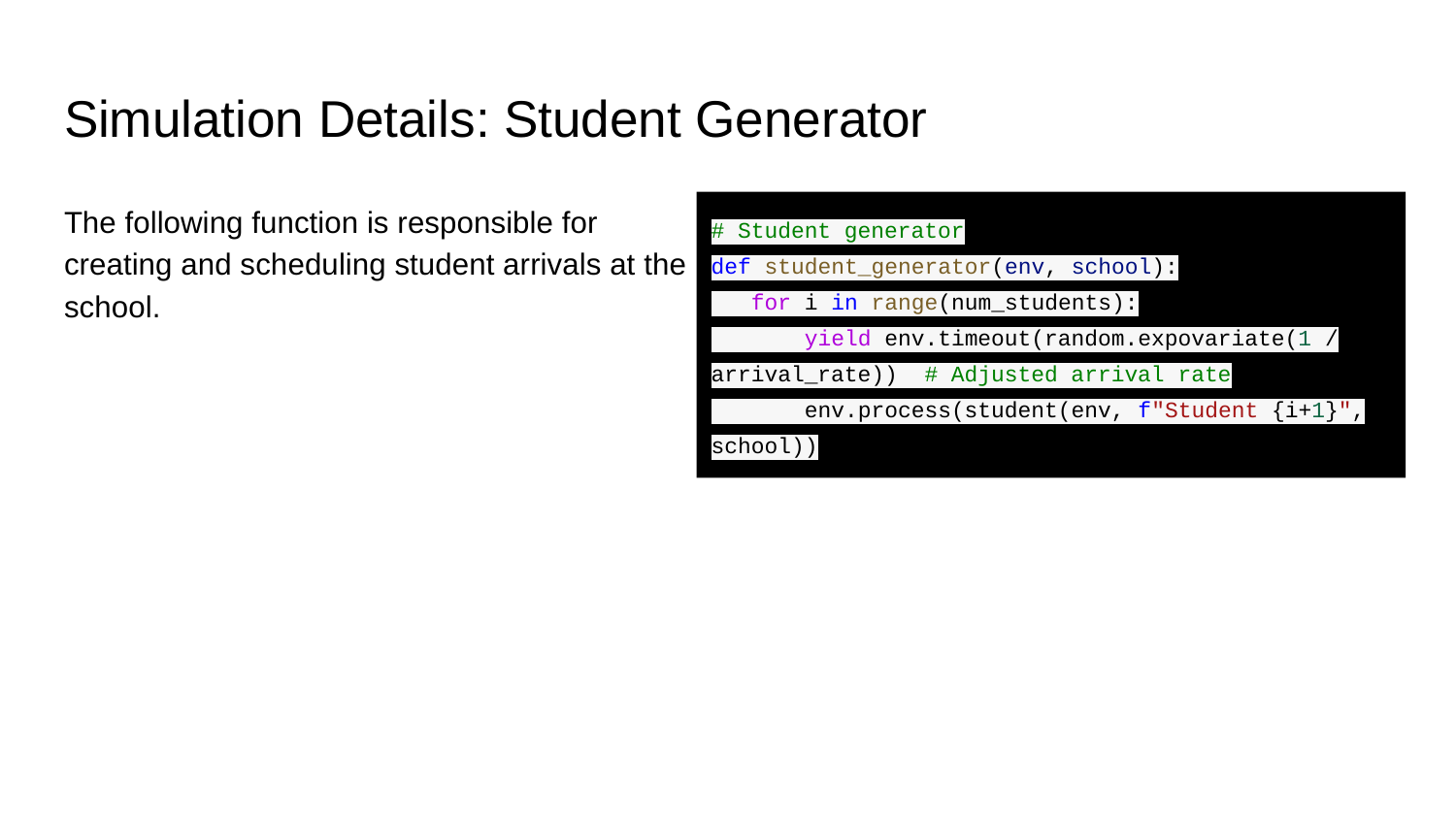

# Simulation Details: Student Generator
The following function is responsible for creating and scheduling student arrivals at the school.
# Student generator
def student_generator(env, school):
   for i in range(num_students):
       yield env.timeout(random.expovariate(1 / arrival_rate))  # Adjusted arrival rate
       env.process(student(env, f"Student {i+1}", school))